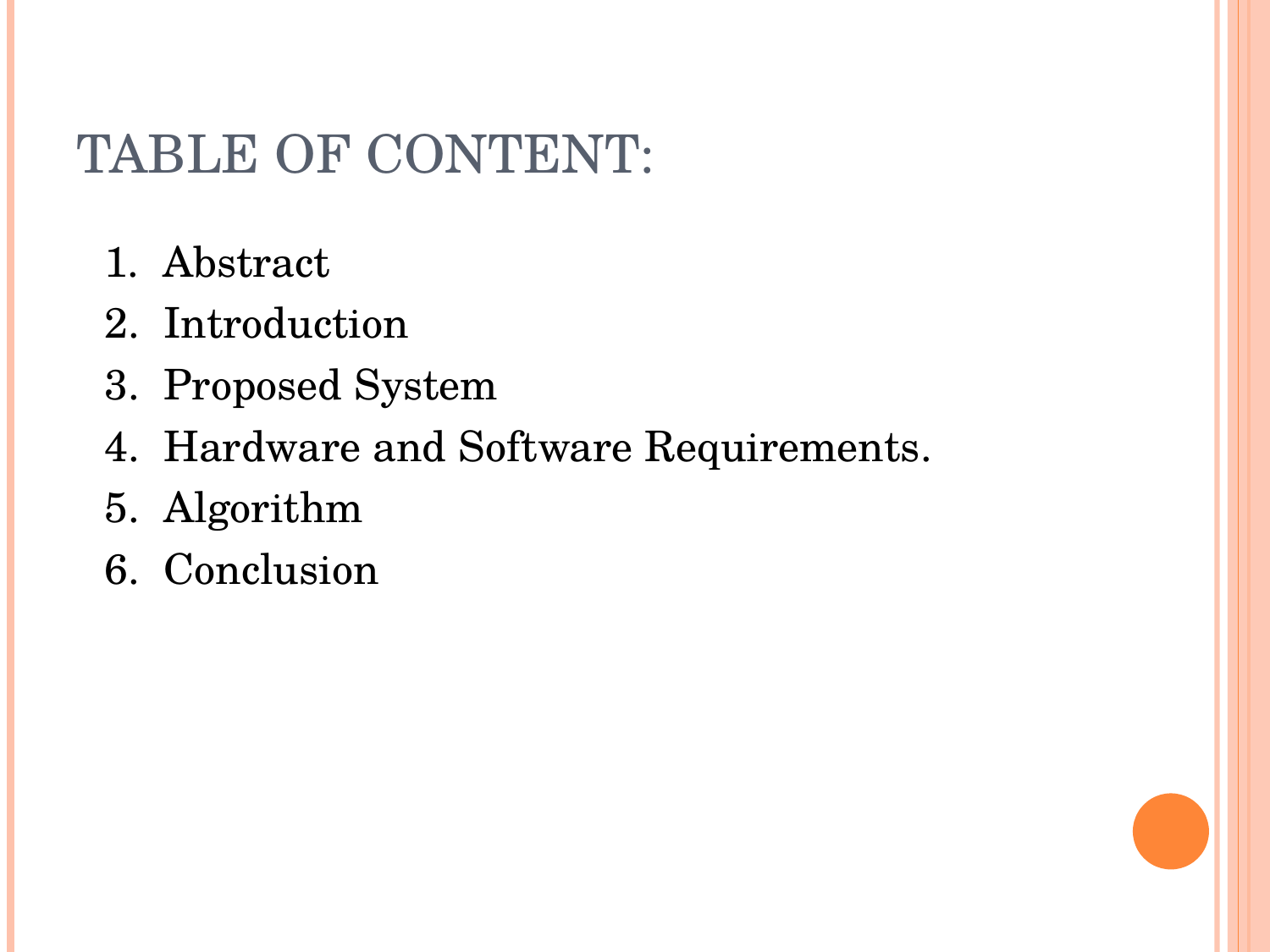

# TABLE of content:
 1.  Abstract
 2.  Introduction
 3.  Proposed System
 4.  Hardware and Software Requirements.
 5.  Algorithm
 6.  Conclusion